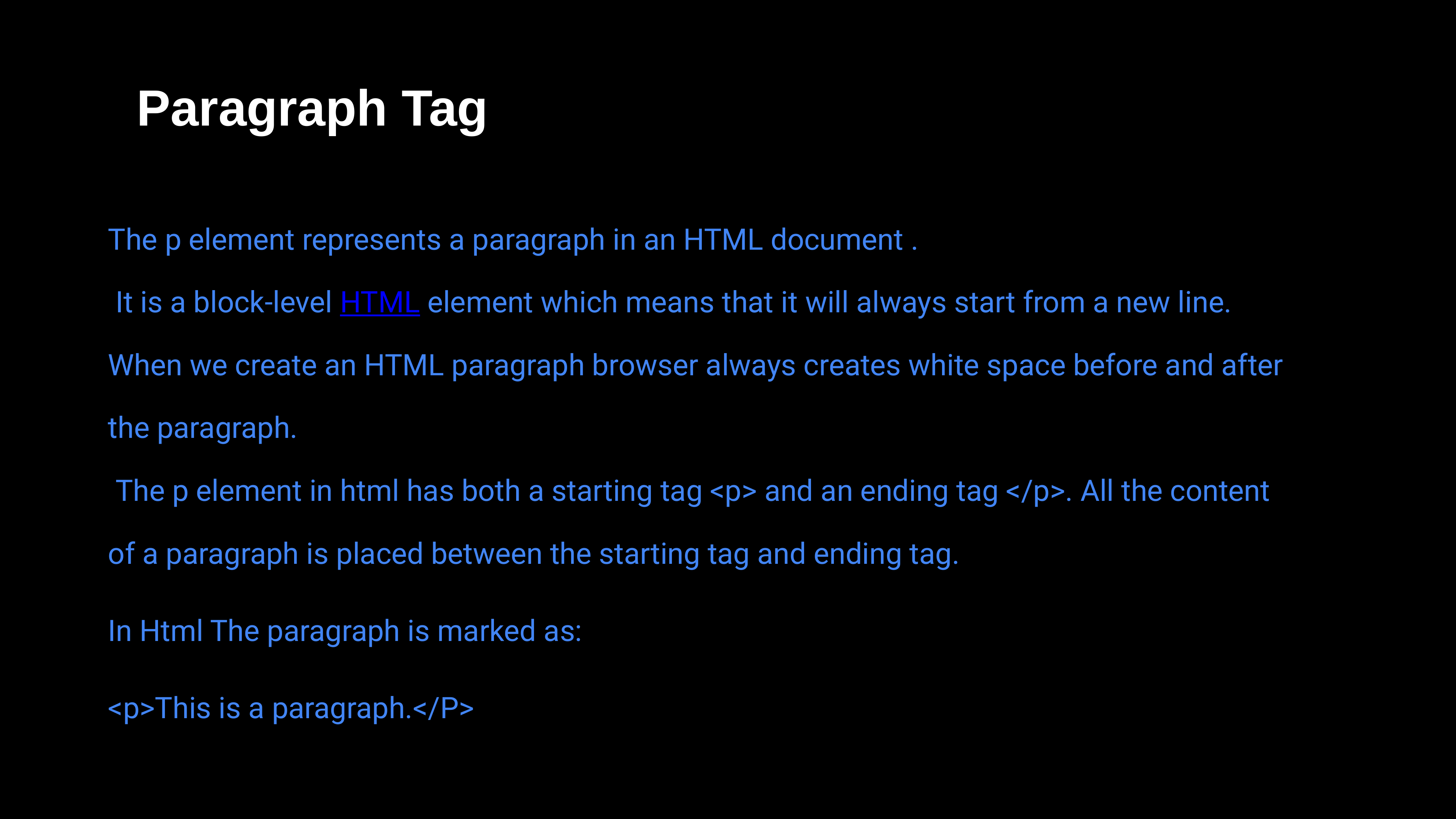

Paragraph Tag
The p element represents a paragraph in an HTML document .
 It is a block-level HTML element which means that it will always start from a new line. When we create an HTML paragraph browser always creates white space before and after the paragraph.
 The p element in html has both a starting tag <p> and an ending tag </p>. All the content of a paragraph is placed between the starting tag and ending tag.
In Html The paragraph is marked as:
<p>This is a paragraph.</P>